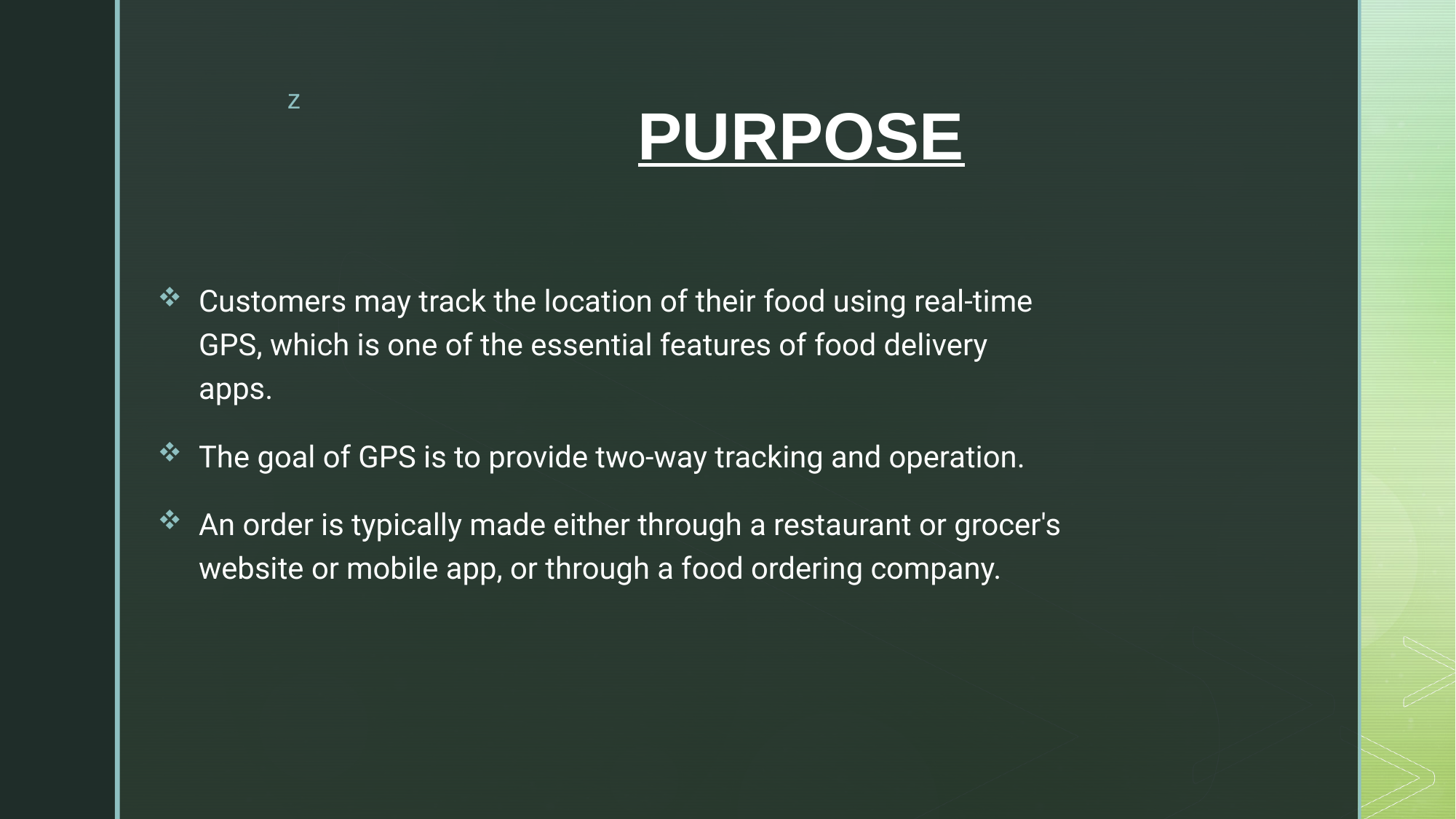

# PURPOSE
Customers may track the location of their food using real-time GPS, which is one of the essential features of food delivery apps.
The goal of GPS is to provide two-way tracking and operation.
An order is typically made either through a restaurant or grocer's website or mobile app, or through a food ordering company.